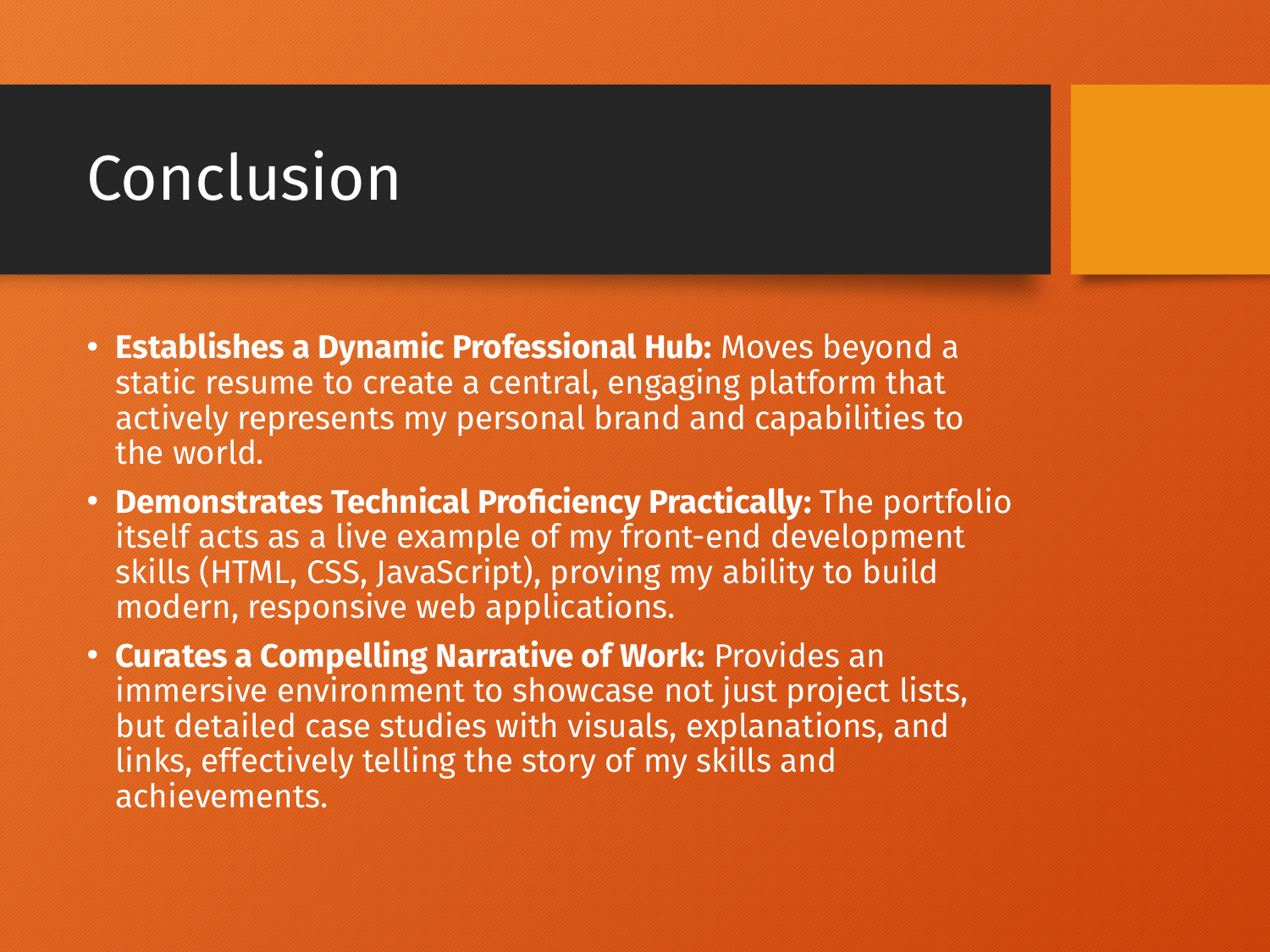

# Conclusion
Establishes a Dynamic Professional Hub: Moves beyond a static resume to create a central, engaging platform that actively represents my personal brand and capabilities to the world.
Demonstrates Technical Proficiency Practically: The portfolio itself acts as a live example of my front-end development skills (HTML, CSS, JavaScript), proving my ability to build modern, responsive web applications.
Curates a Compelling Narrative of Work: Provides an immersive environment to showcase not just project lists, but detailed case studies with visuals, explanations, and links, effectively telling the story of my skills and achievements.